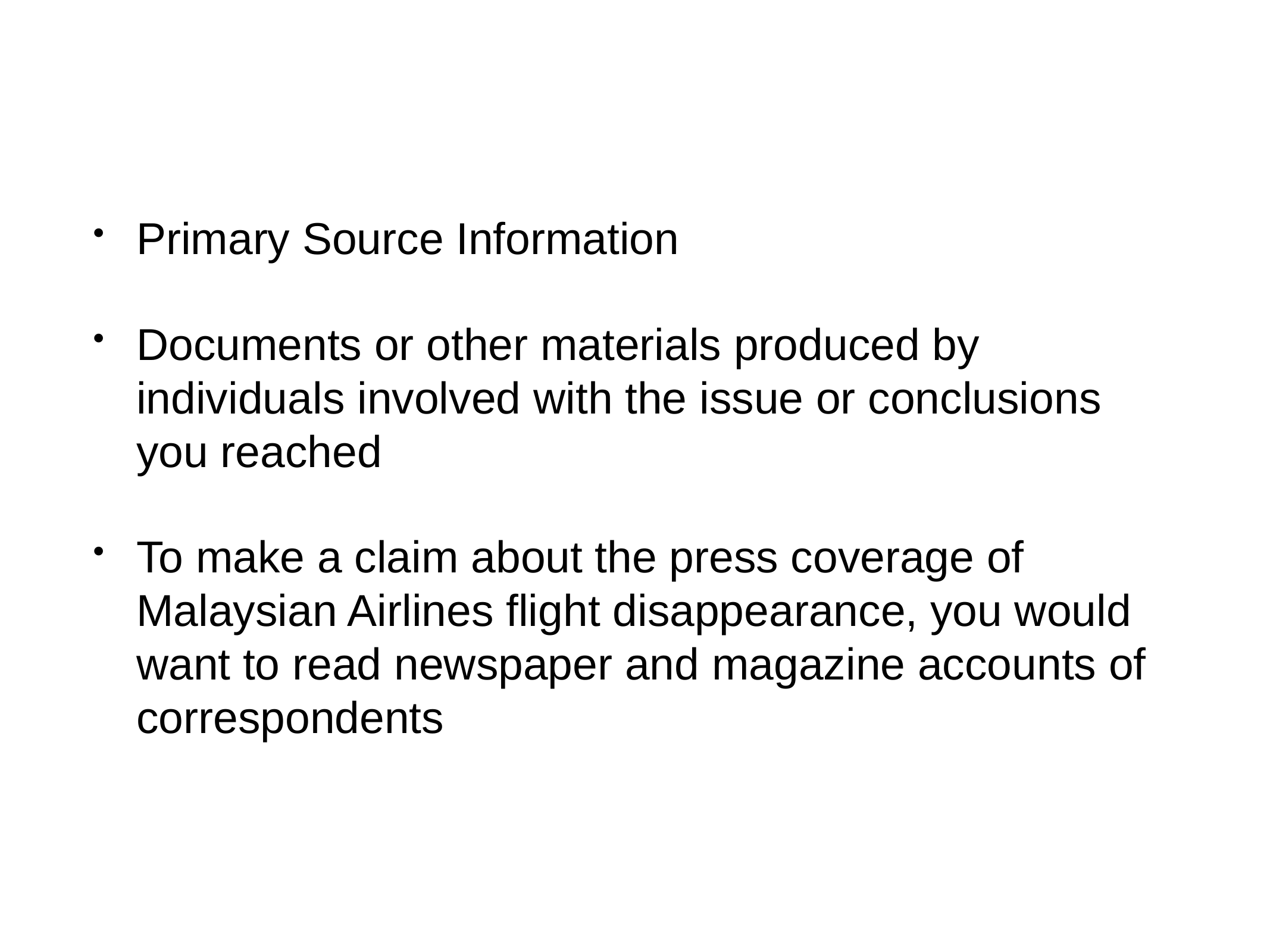

Primary Source Information
Documents or other materials produced by individuals involved with the issue or conclusions you reached
To make a claim about the press coverage of Malaysian Airlines flight disappearance, you would want to read newspaper and magazine accounts of correspondents